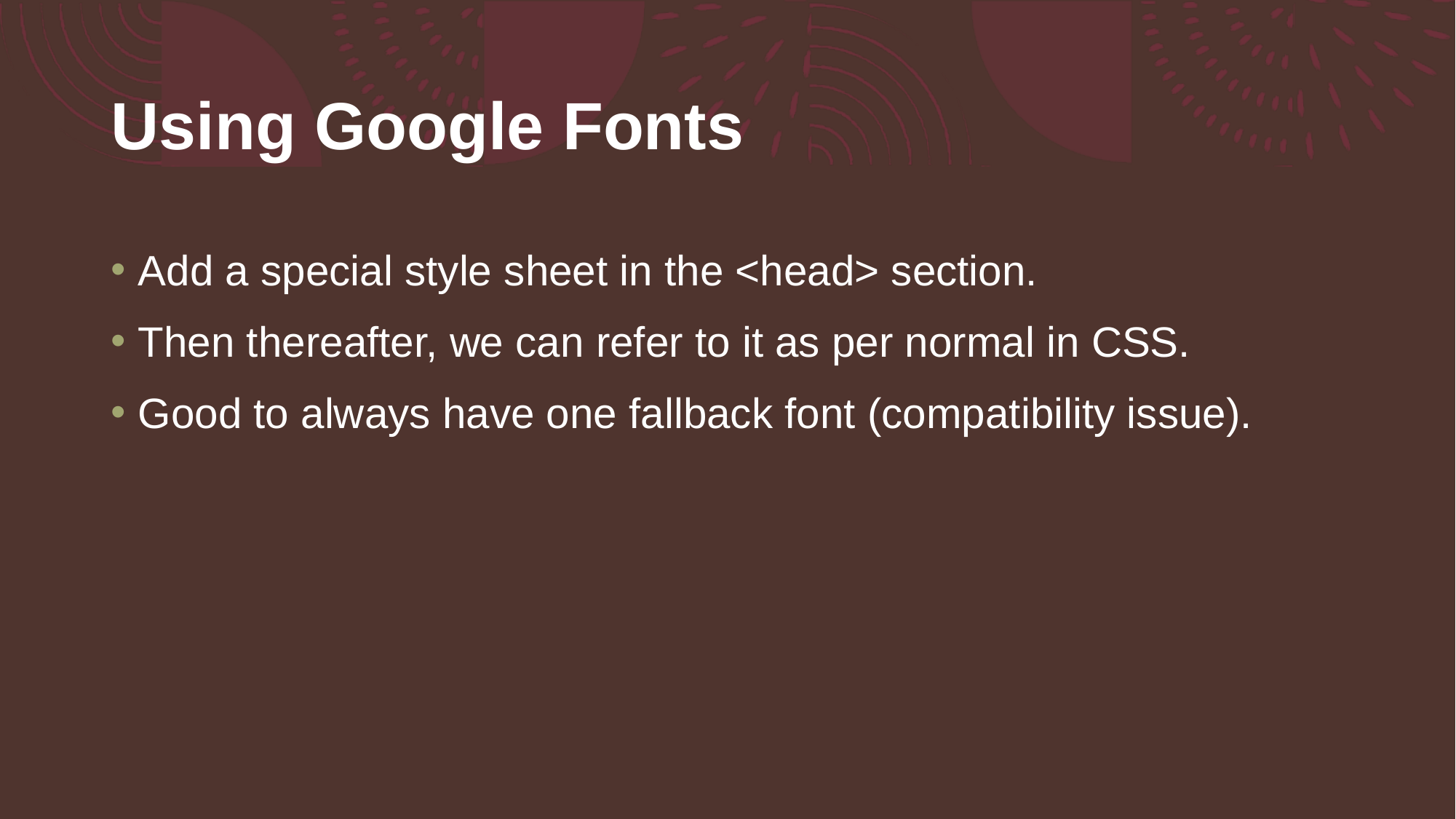

# Using Google Fonts
Add a special style sheet in the <head> section.
Then thereafter, we can refer to it as per normal in CSS.
Good to always have one fallback font (compatibility issue).